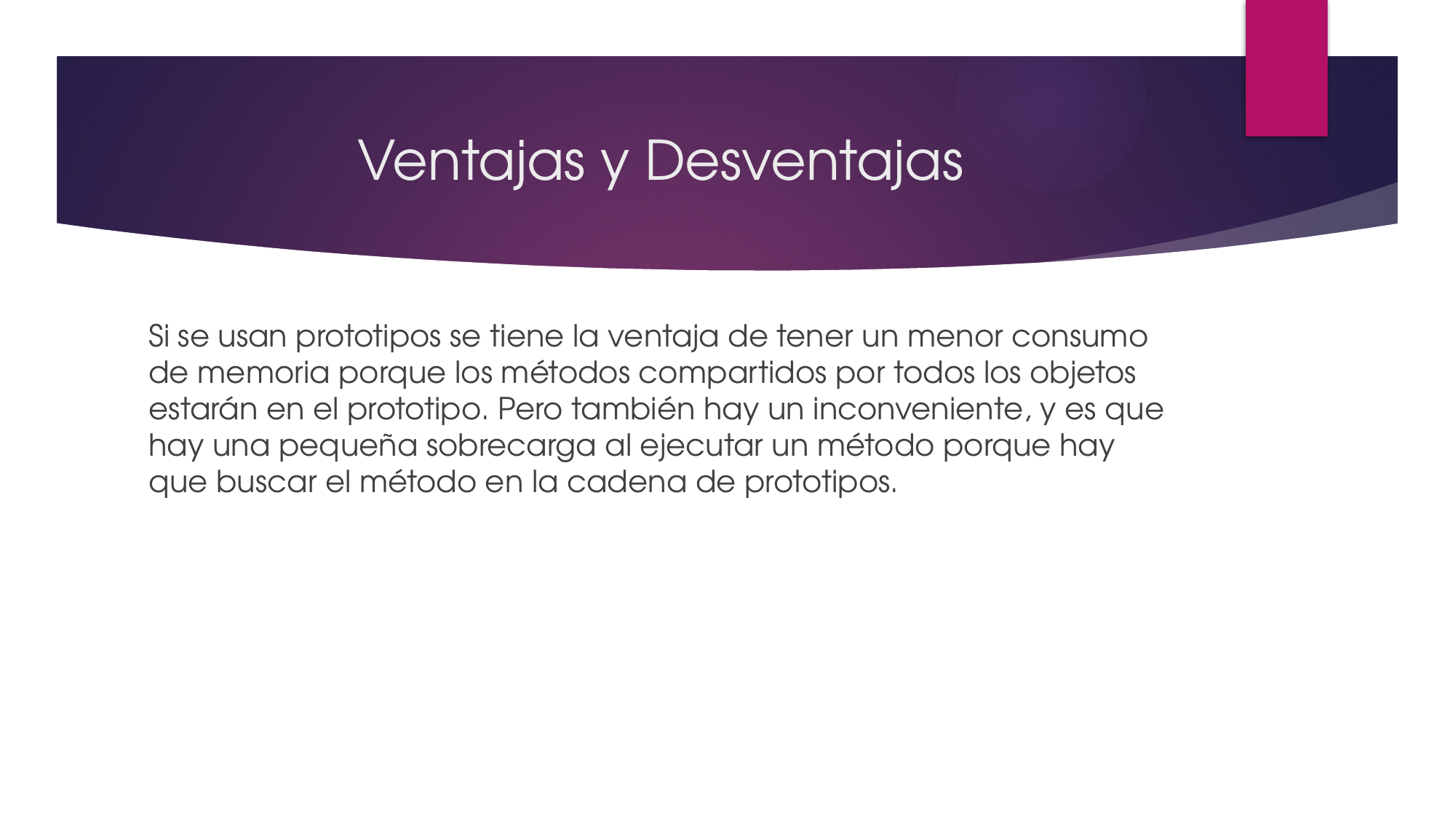

# Ventajas y Desventajas
Si se usan prototipos se tiene la ventaja de tener un menor consumo de memoria porque los métodos compartidos por todos los objetos estarán en el prototipo. Pero también hay un inconveniente, y es que hay una pequeña sobrecarga al ejecutar un método porque hay que buscar el método en la cadena de prototipos.